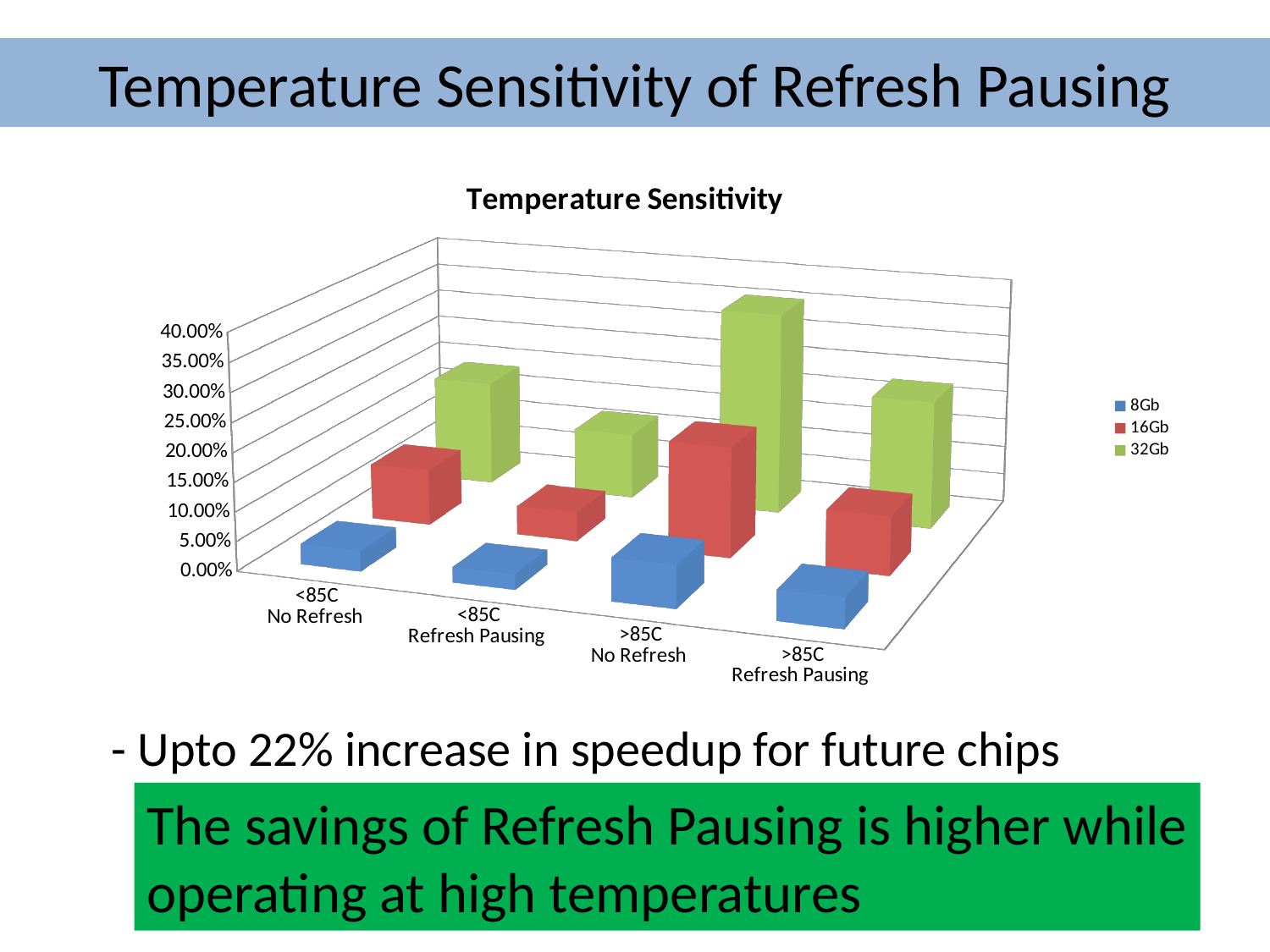

# Temperature Sensitivity of Refresh Pausing

[unsupported chart]

- Upto 22% increase in speedup for future chips
The savings of Refresh Pausing is higher while
operating at high temperatures
37